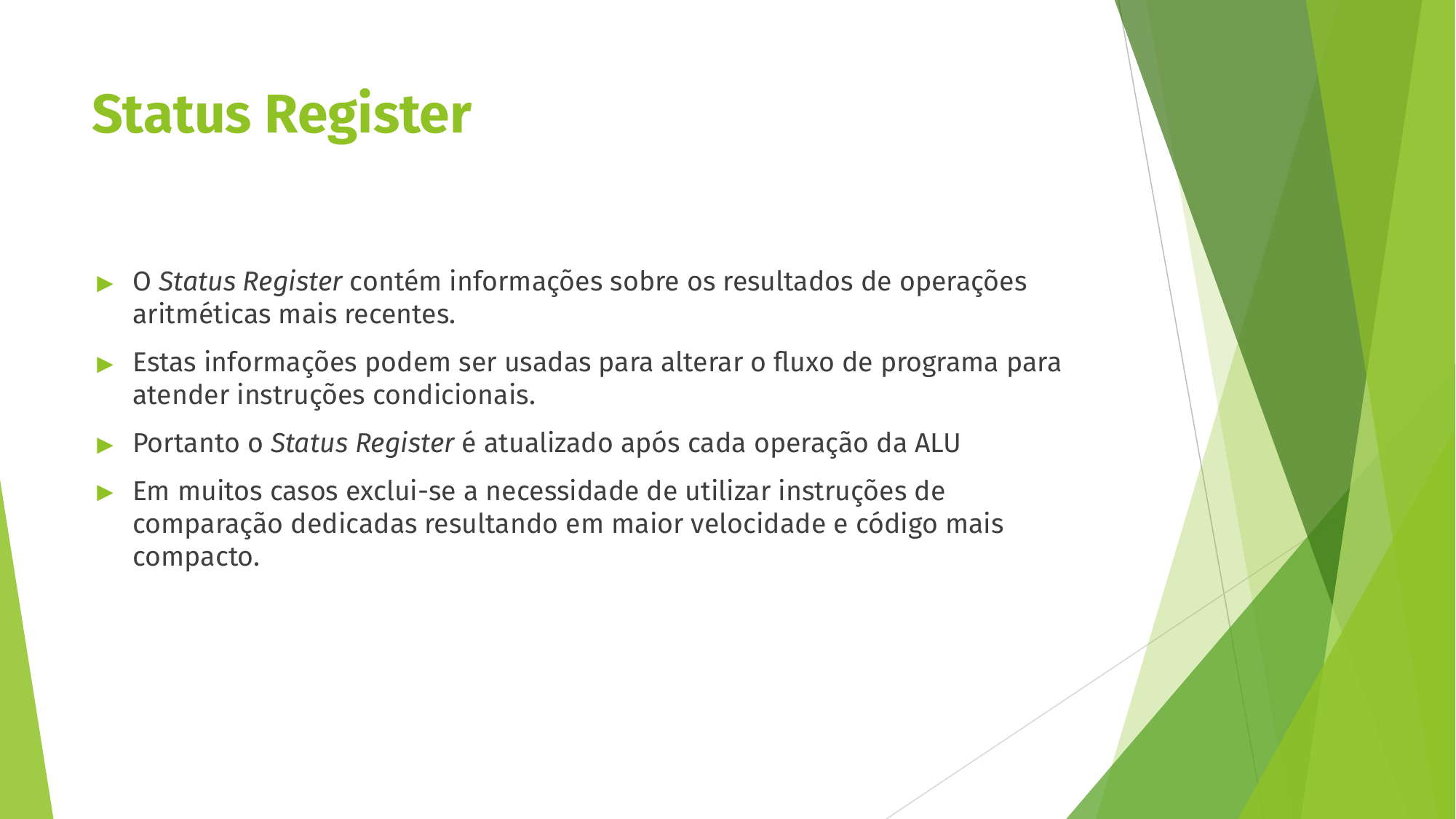

# Status Register
O Status Register contém informações sobre os resultados de operações aritméticas mais recentes.
Estas informações podem ser usadas para alterar o fluxo de programa para atender instruções condicionais.
Portanto o Status Register é atualizado após cada operação da ALU
Em muitos casos exclui-se a necessidade de utilizar instruções de comparação dedicadas resultando em maior velocidade e código mais compacto.